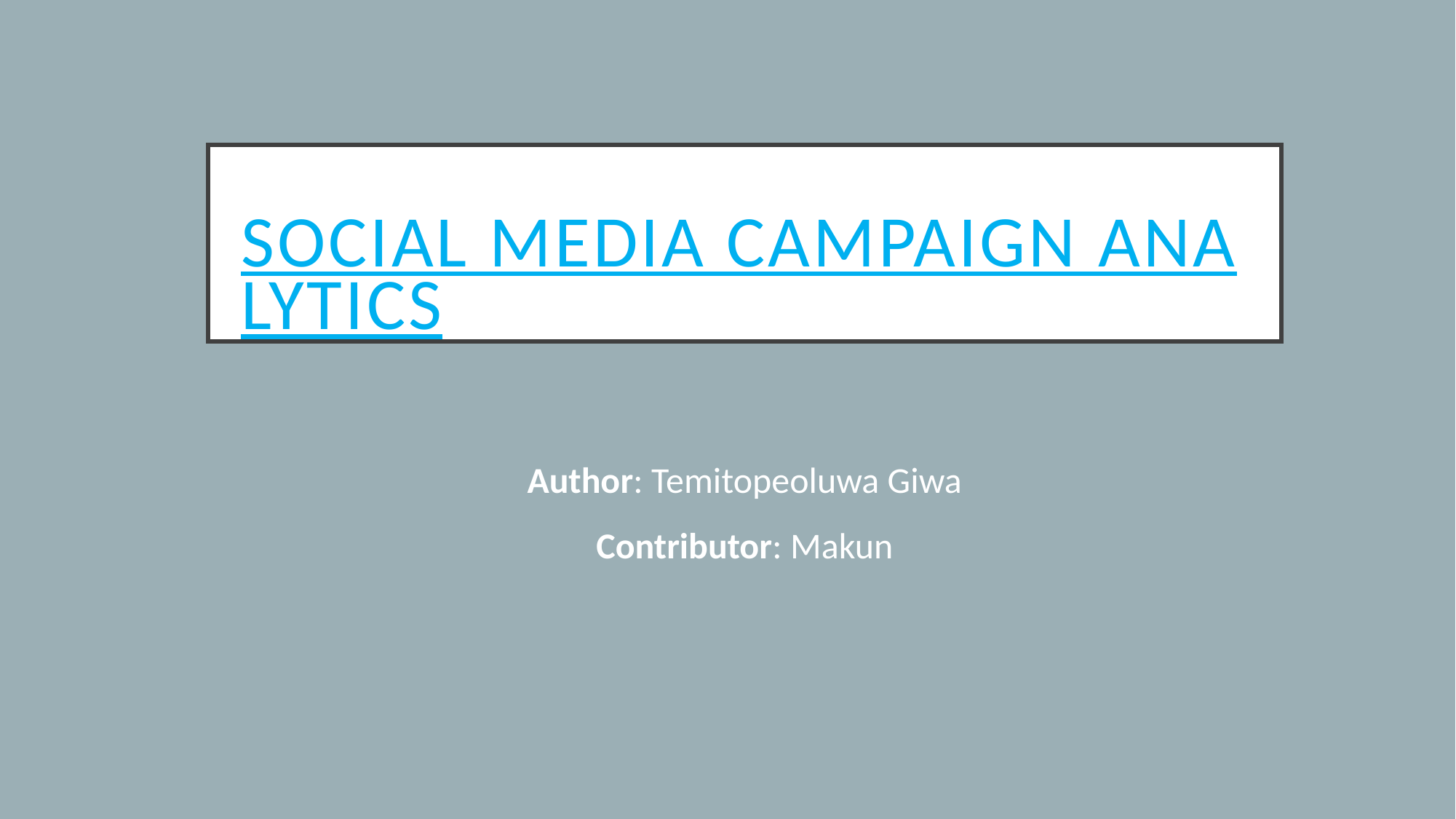

# Social Media Campaign Analytics
Author: Temitopeoluwa Giwa
Contributor: Makun